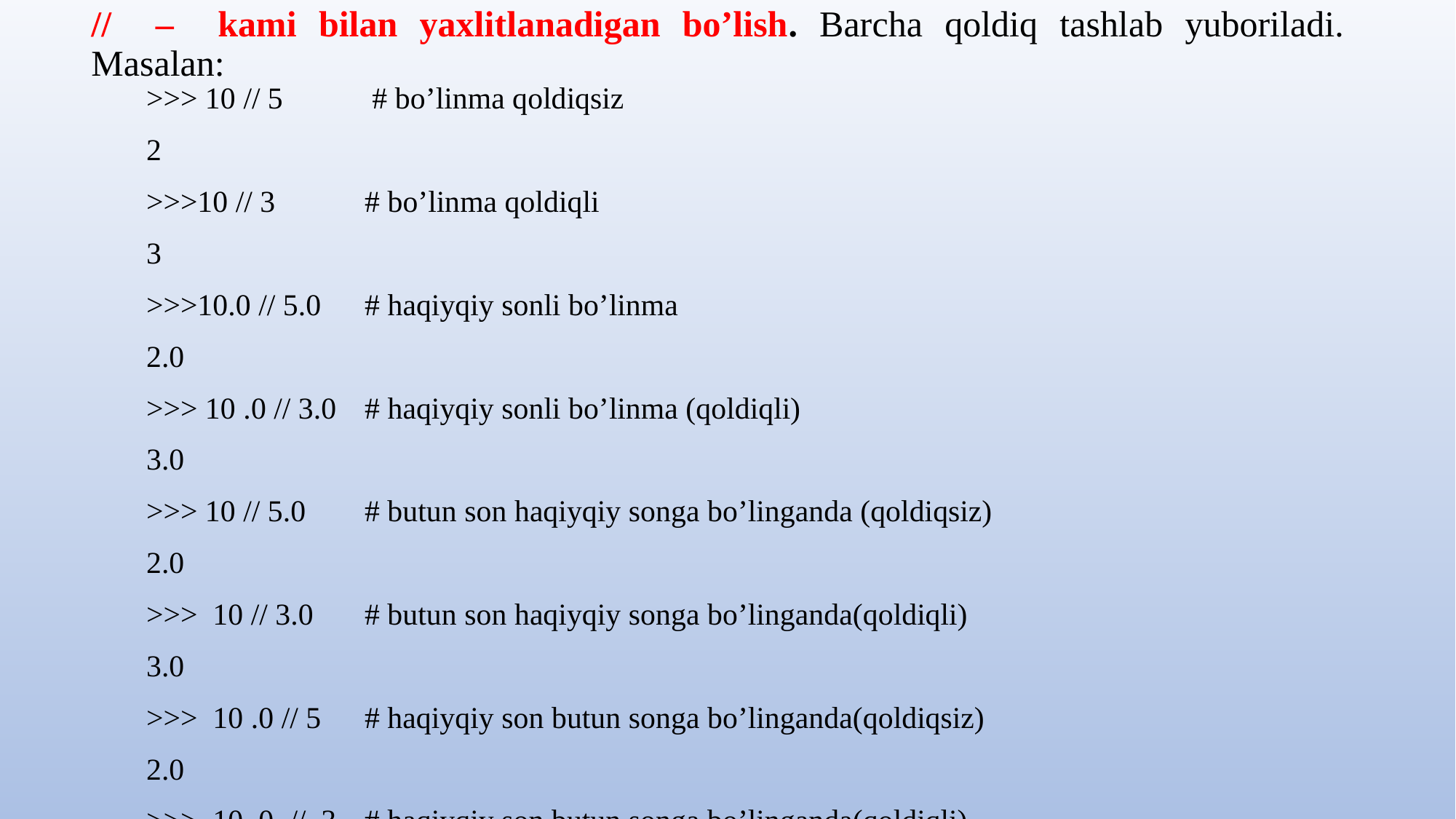

# //  –  kami bilan yaxlitlanadigan bo’lish. Barcha qoldiq tashlab yuboriladi. Masalan:
>>> 10 // 5 	 # bo’linma qoldiqsiz
2
>>>10 // 3  	# bo’linma qoldiqli
3
>>>10.0 // 5.0  	# haqiyqiy sonli bo’linma
2.0
>>> 10 .0 // 3.0  	# haqiyqiy sonli bo’linma (qoldiqli)
3.0
>>> 10 // 5.0  	# butun son haqiyqiy songa bo’linganda (qoldiqsiz)
2.0
>>>  10 // 3.0  	# butun son haqiyqiy songa bo’linganda(qoldiqli)
3.0
>>>  10 .0 // 5  	# haqiyqiy son butun songa bo’linganda(qoldiqsiz)
2.0
>>>  10 .0  //  3  	# haqiyqiy son butun songa bo’linganda(qoldiqli)
3.0